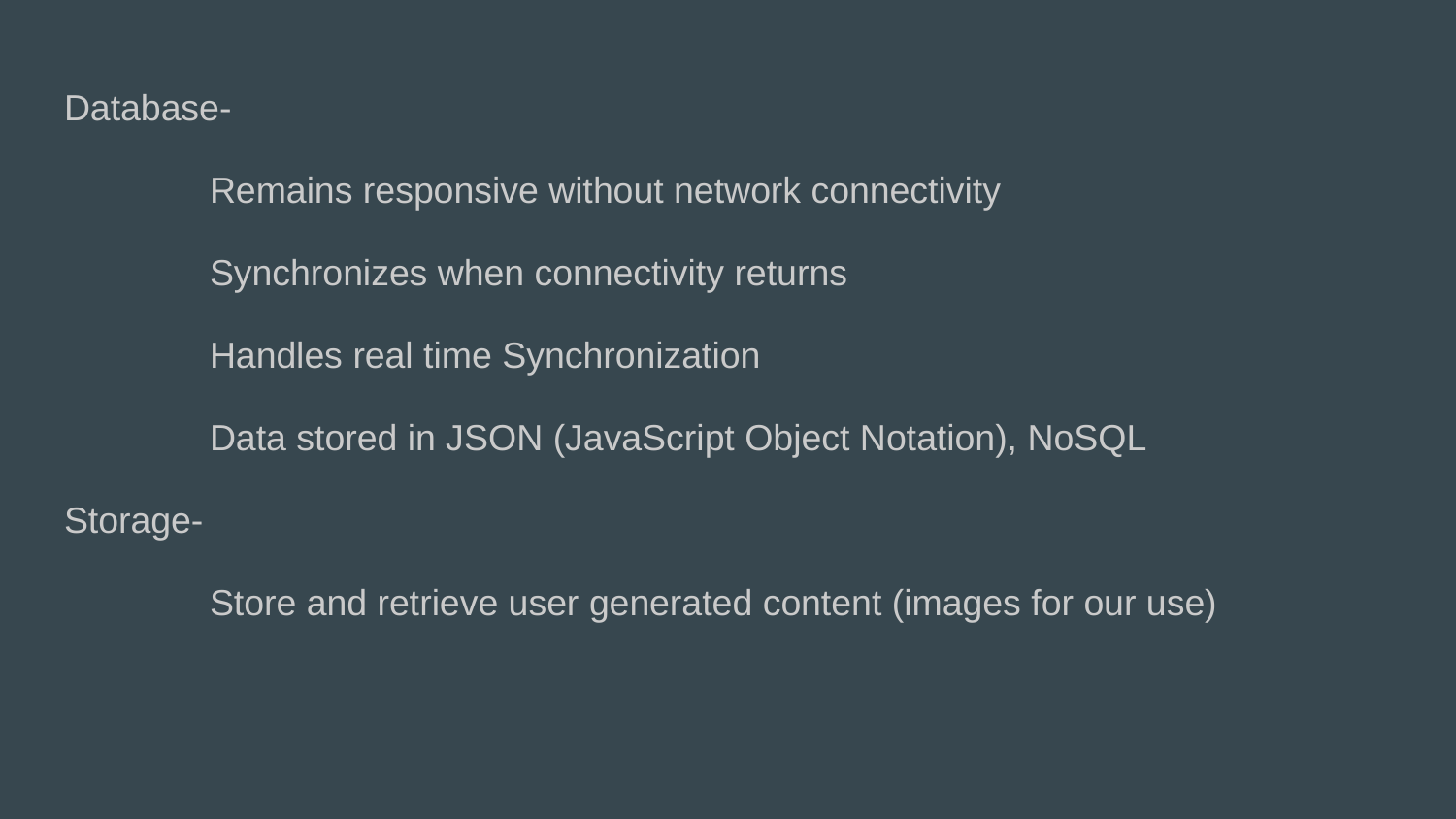

Database-
	Remains responsive without network connectivity
	Synchronizes when connectivity returns
	Handles real time Synchronization
	Data stored in JSON (JavaScript Object Notation), NoSQL
Storage-
	Store and retrieve user generated content (images for our use)